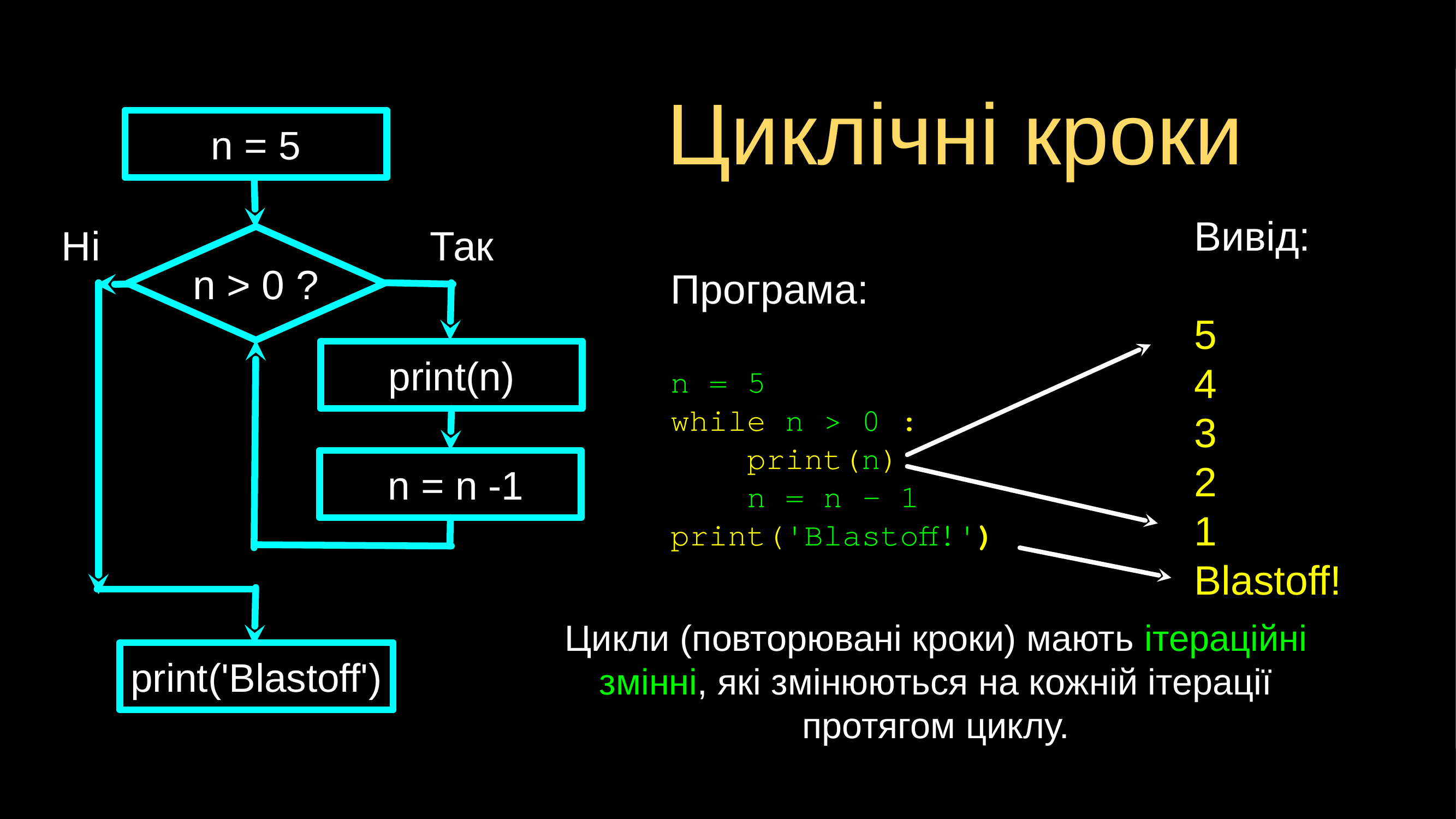

# Циклічні кроки
n = 5
Вивід:

5
4
3
2
1
Blastoff!
Ні
Так
n > 0 ?
Програма:

n = 5
while n > 0 :
    print(n)
    n = n – 1
print('Blastoff!')
print(n)
 n = n -1
Цикли (повторювані кроки) мають ітераційні
змінні, які змінюються на кожній ітерації
протягом циклу.
print('Blastoff')